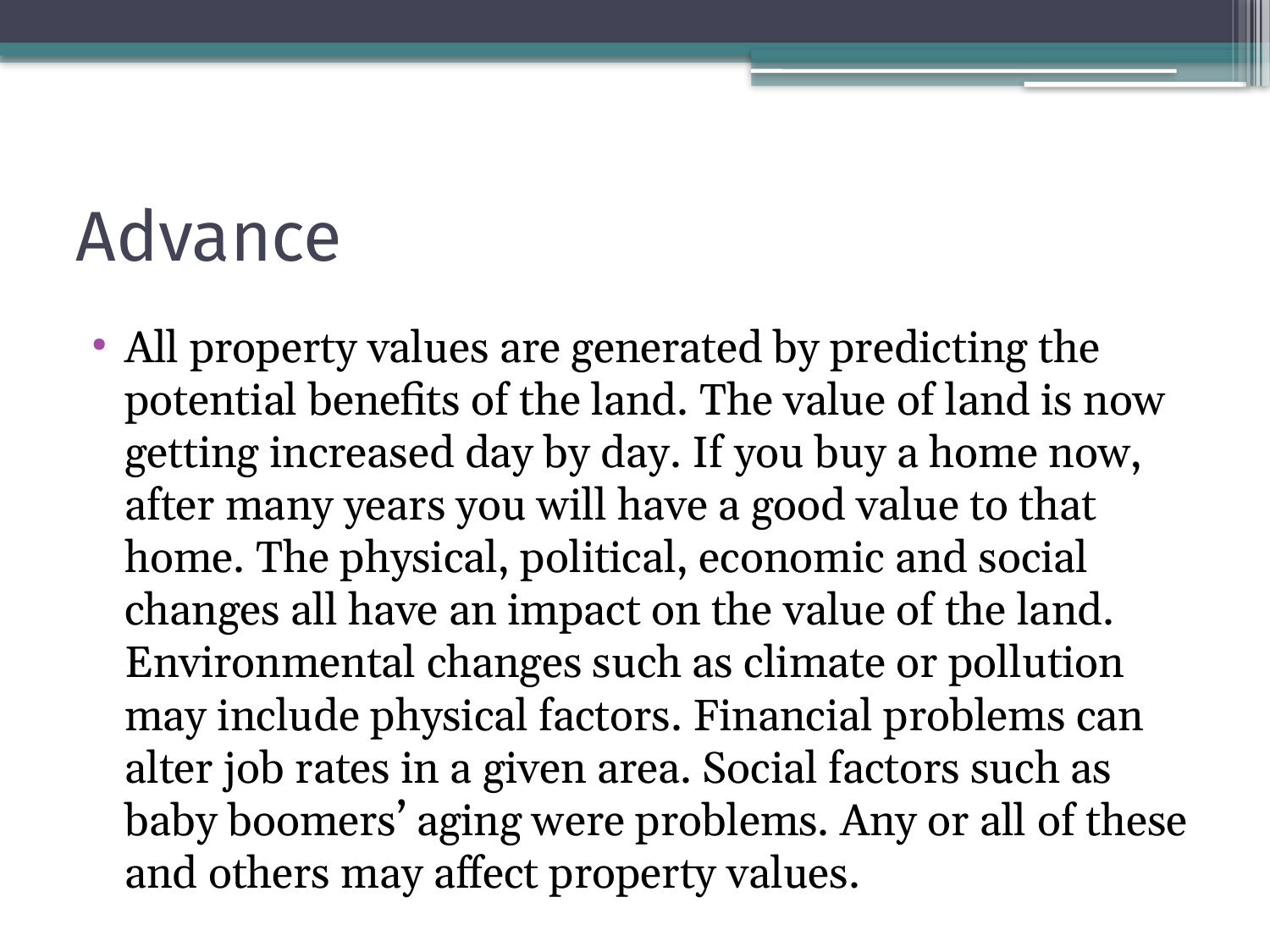

# Advance
All property values are generated by predicting the potential benefits of the land. The value of land is now getting increased day by day. If you buy a home now, after many years you will have a good value to that home. The physical, political, economic and social changes all have an impact on the value of the land. Environmental changes such as climate or pollution may include physical factors. Financial problems can alter job rates in a given area. Social factors such as baby boomers’ aging were problems. Any or all of these and others may affect property values.